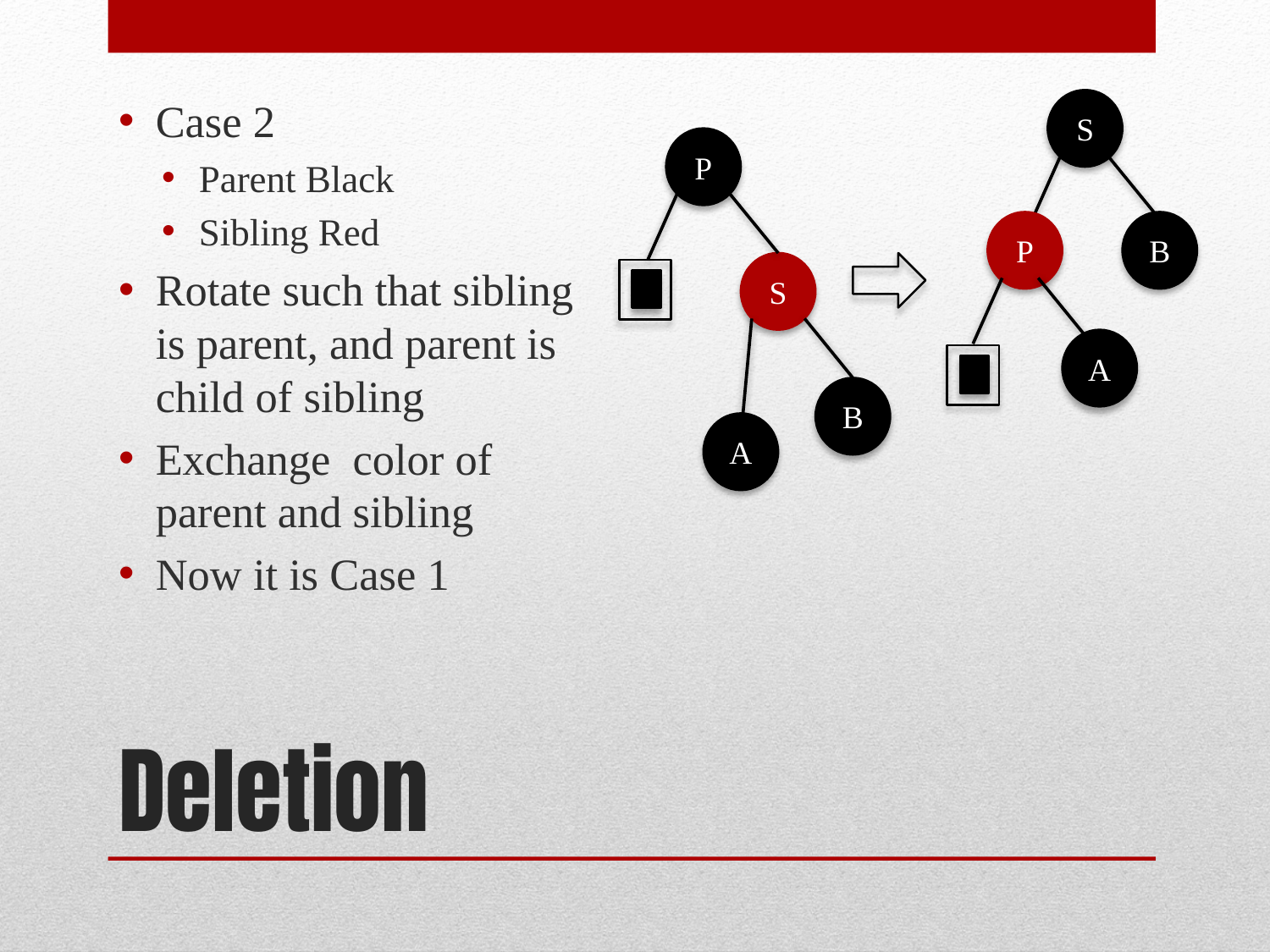

Case 2
Parent Black
Sibling Red
Rotate such that sibling is parent, and parent is child of sibling
Exchange  color of parent and sibling
Now it is Case 1
S
P
P
B
S

A

B
A
# Deletion